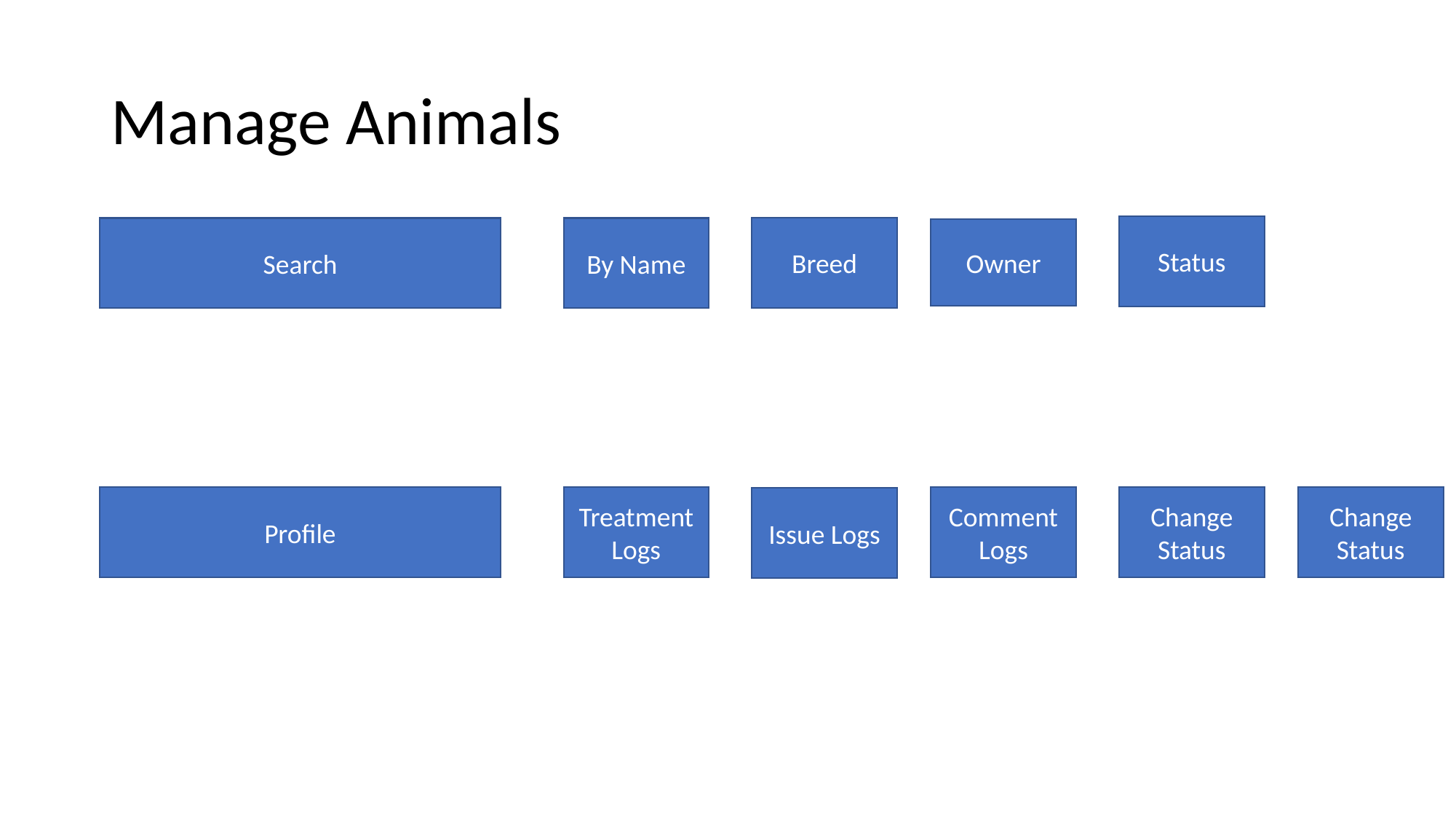

# Manage Animals
Status
Breed
Search
By Name
Owner
Profile
Treatment Logs
Comment Logs
Change Status
Change Status
Issue Logs